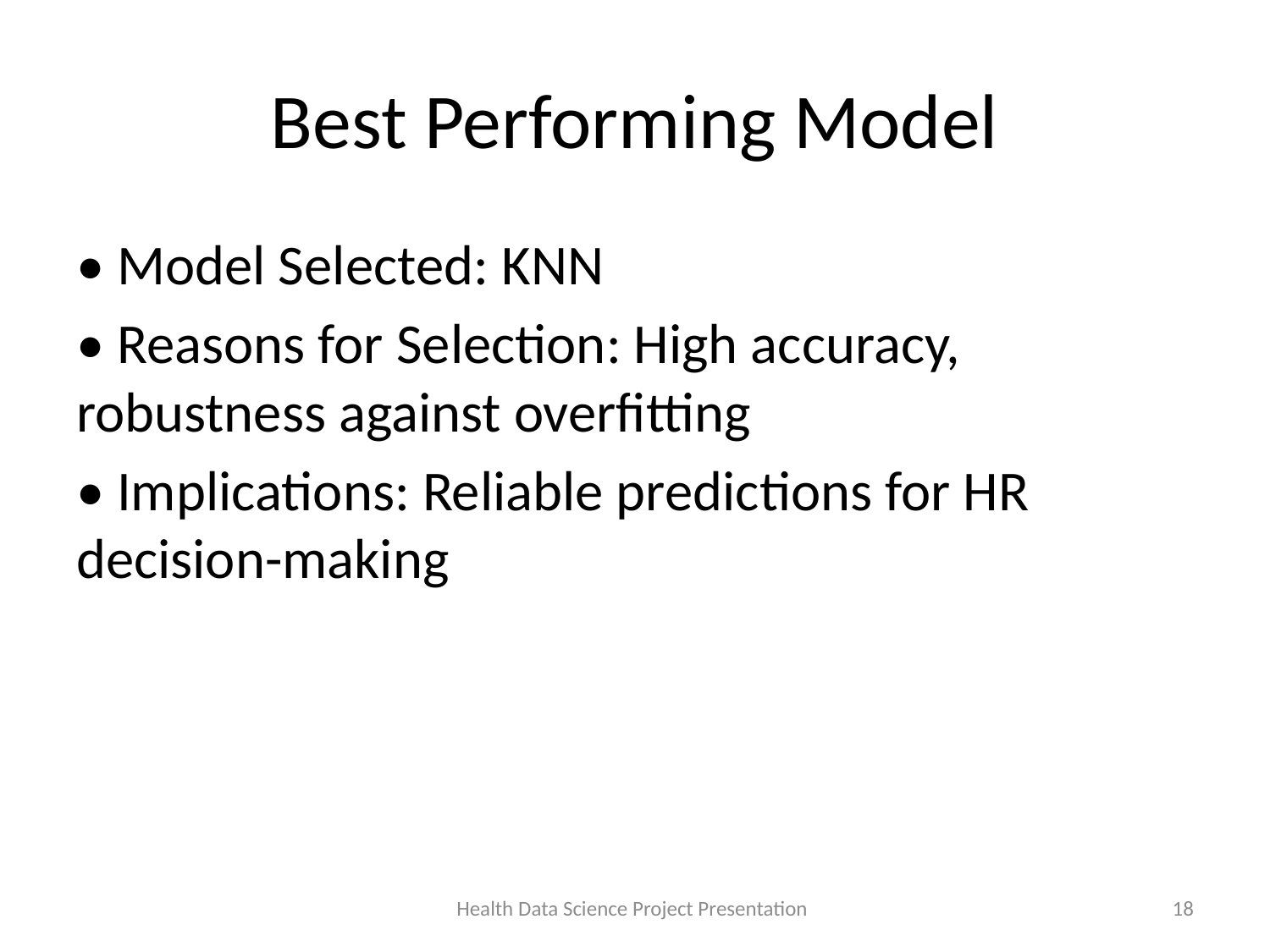

# Best Performing Model
• Model Selected: KNN
• Reasons for Selection: High accuracy, robustness against overfitting
• Implications: Reliable predictions for HR decision-making
Health Data Science Project Presentation
18